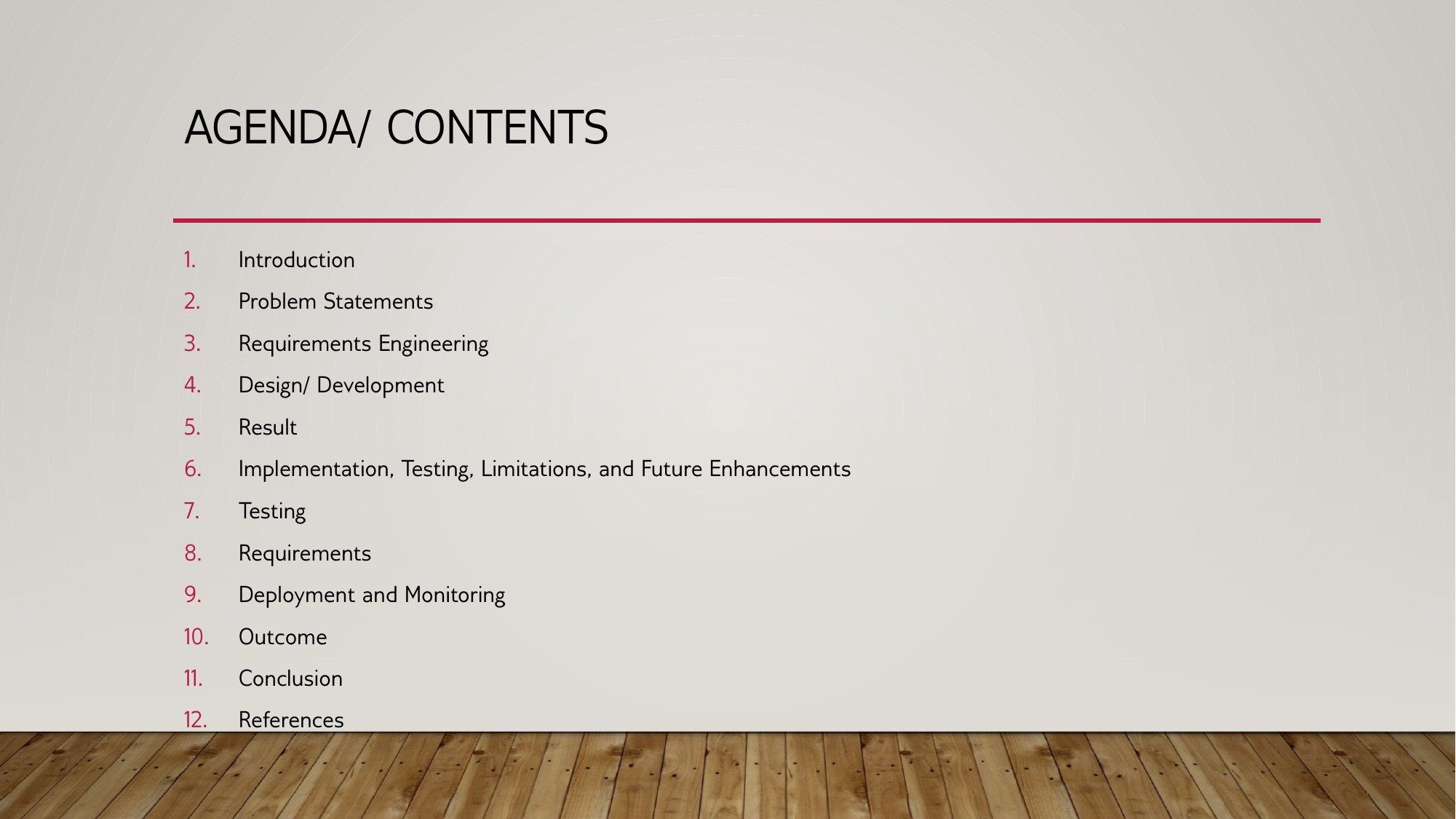

# Agenda/ contents
Introduction
Problem Statements
Requirements Engineering
Design/ Development
Result
Implementation, Testing, Limitations, and Future Enhancements
Testing
Requirements
Deployment and Monitoring
Outcome
Conclusion
References